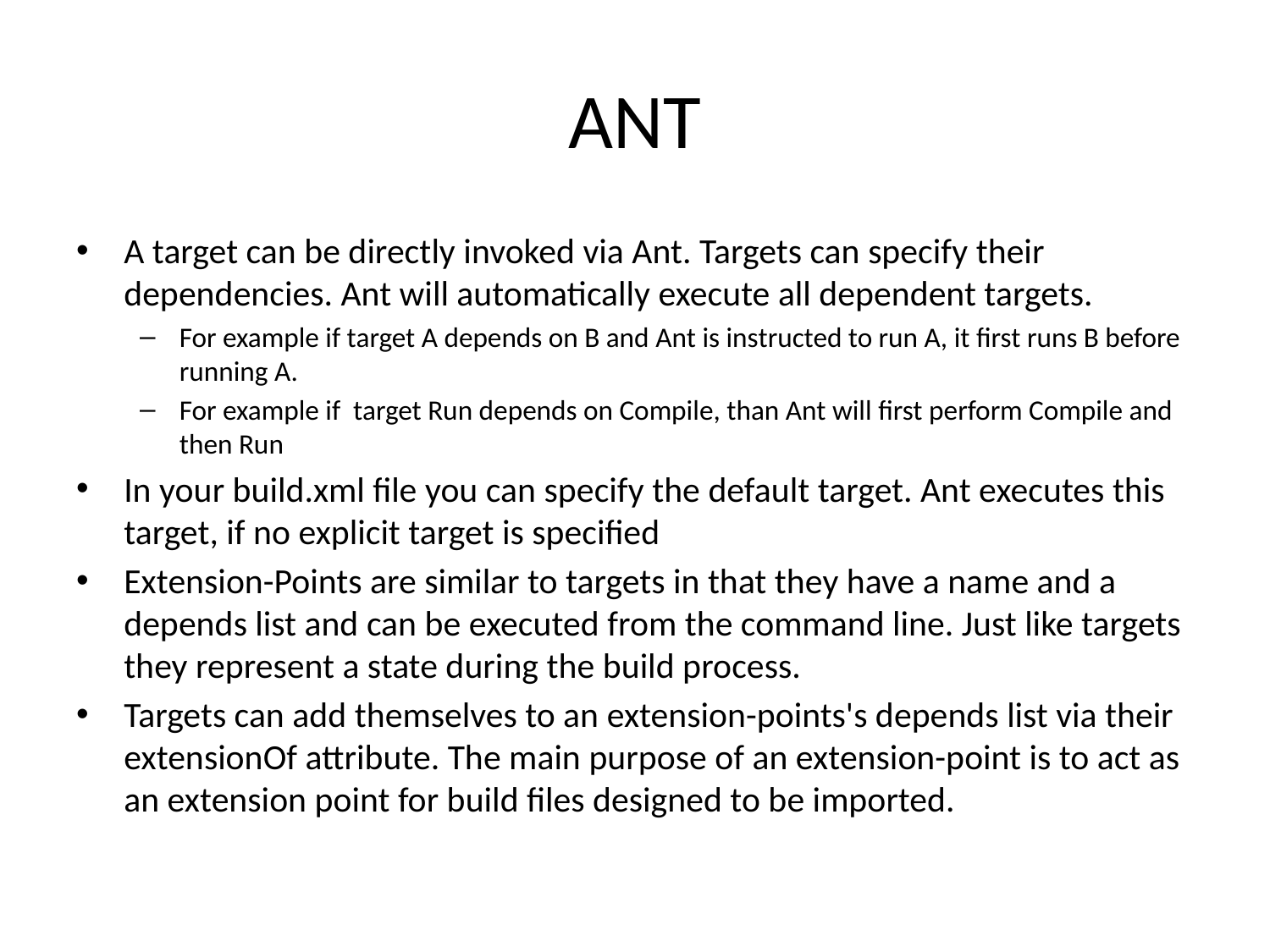

# ANT
A target can be directly invoked via Ant. Targets can specify their dependencies. Ant will automatically execute all dependent targets.
For example if target A depends on B and Ant is instructed to run A, it first runs B before running A.
For example if  target Run depends on Compile, than Ant will first perform Compile and then Run
In your build.xml file you can specify the default target. Ant executes this target, if no explicit target is specified
Extension-Points are similar to targets in that they have a name and a depends list and can be executed from the command line. Just like targets they represent a state during the build process.
Targets can add themselves to an extension-points's depends list via their extensionOf attribute. The main purpose of an extension-point is to act as an extension point for build files designed to be imported.